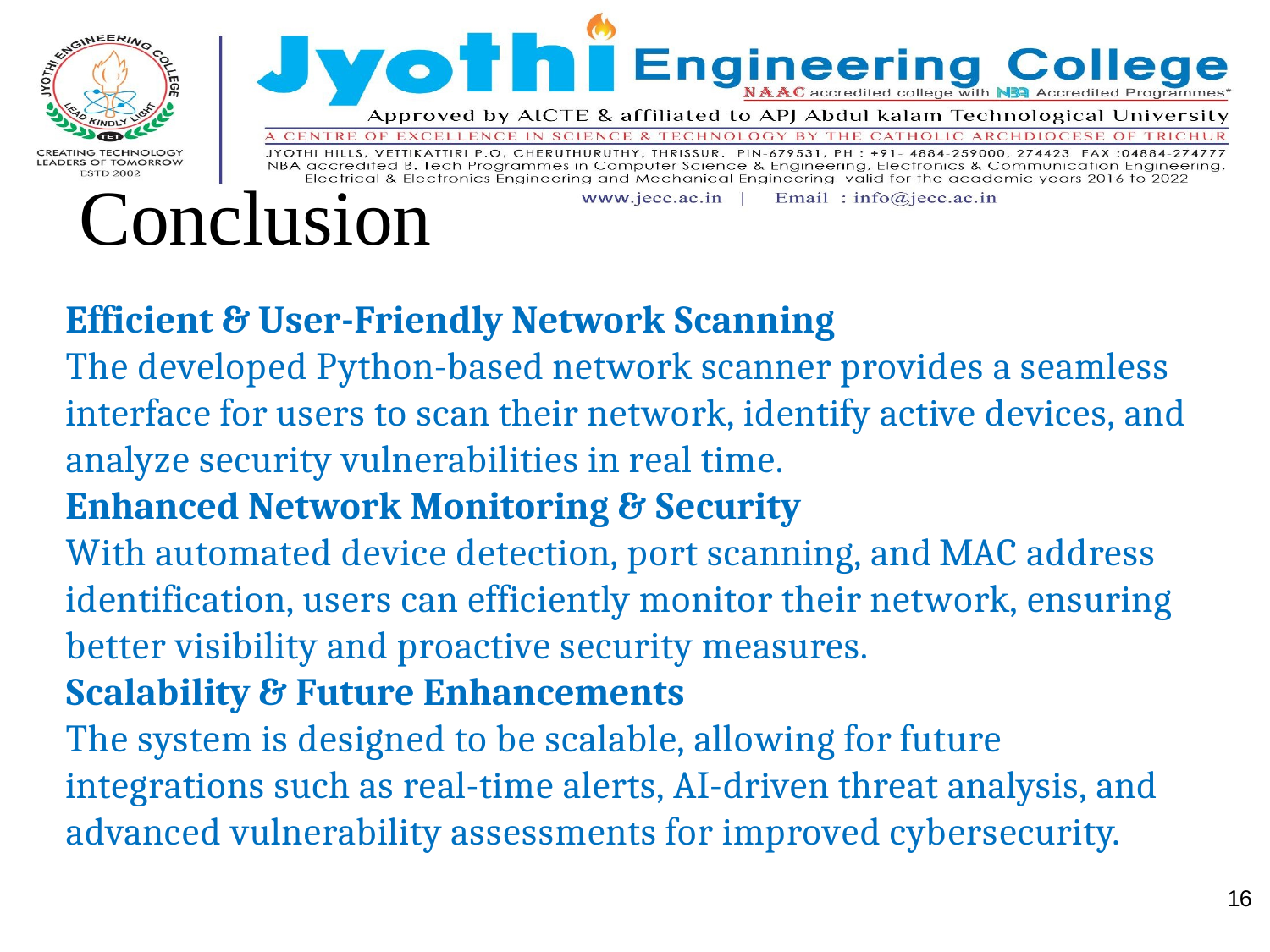

# Conclusion
Efficient & User-Friendly Network Scanning
The developed Python-based network scanner provides a seamless interface for users to scan their network, identify active devices, and analyze security vulnerabilities in real time.
Enhanced Network Monitoring & Security
With automated device detection, port scanning, and MAC address identification, users can efficiently monitor their network, ensuring better visibility and proactive security measures.
Scalability & Future Enhancements
The system is designed to be scalable, allowing for future integrations such as real-time alerts, AI-driven threat analysis, and advanced vulnerability assessments for improved cybersecurity.
16